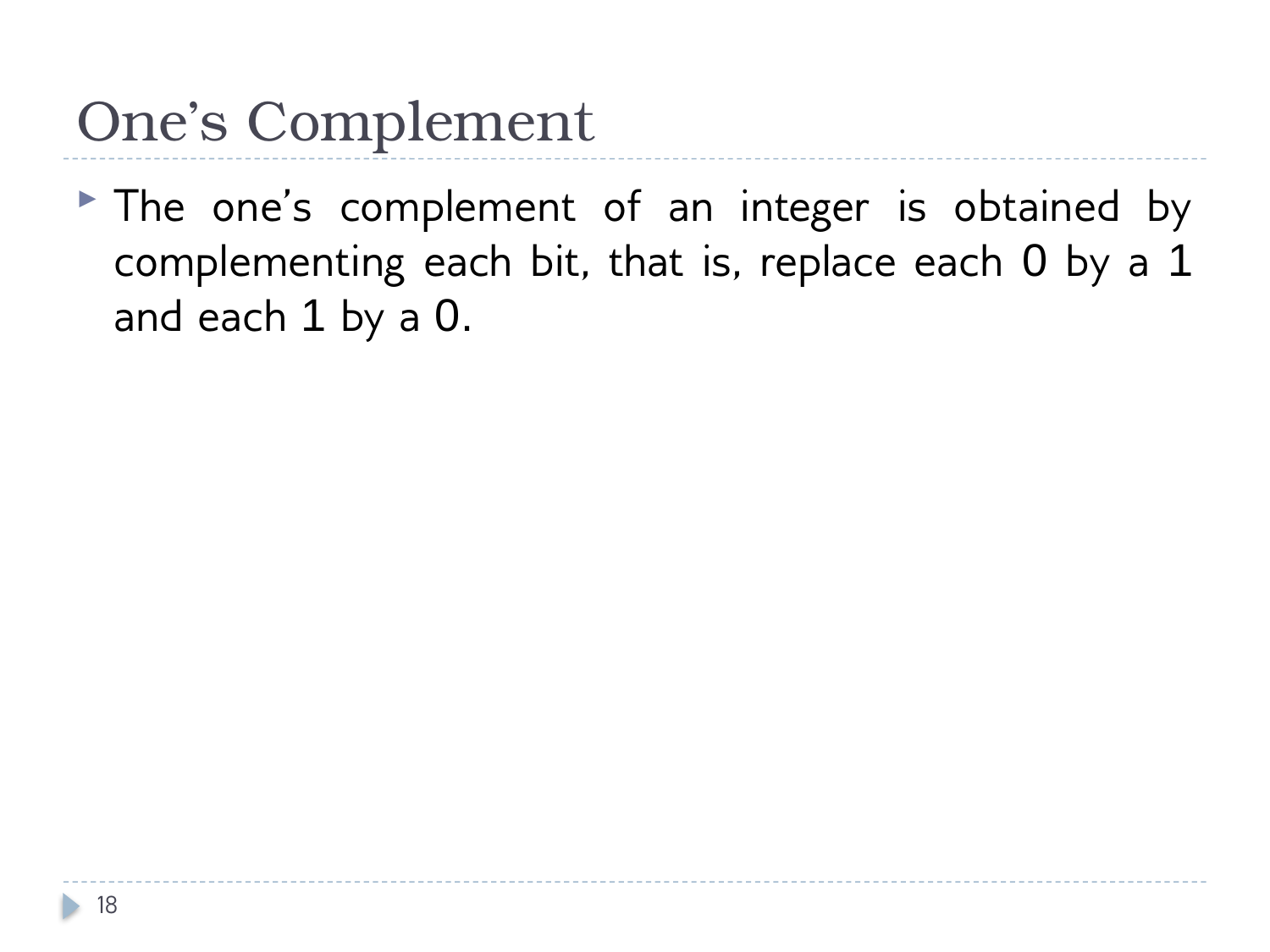

# One’s Complement
The one’s complement of an integer is obtained by complementing each bit, that is, replace each 0 by a 1 and each 1 by a 0.
18